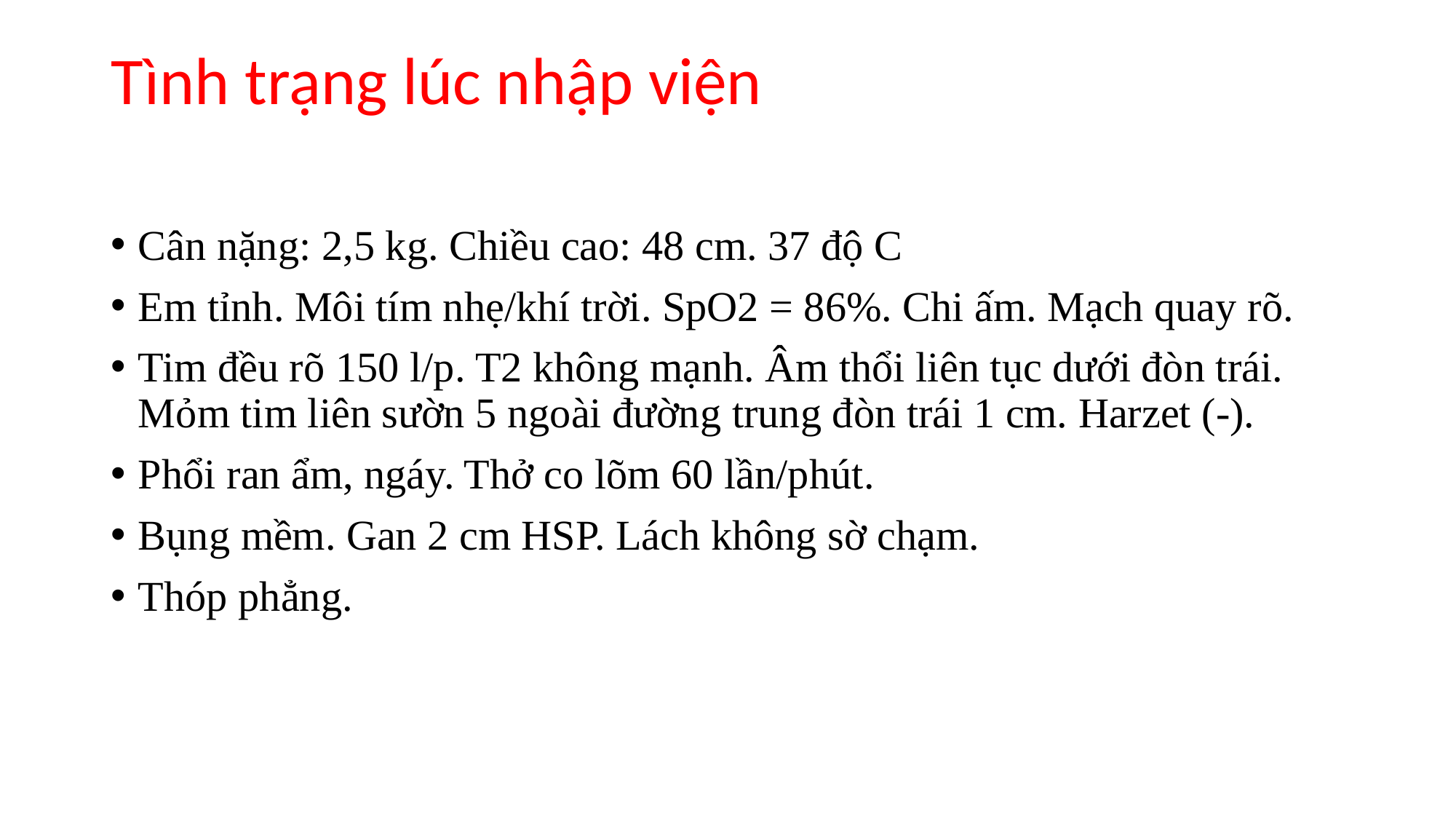

# Tình trạng lúc nhập viện
Cân nặng: 2,5 kg. Chiều cao: 48 cm. 37 độ C
Em tỉnh. Môi tím nhẹ/khí trời. SpO2 = 86%. Chi ấm. Mạch quay rõ.
Tim đều rõ 150 l/p. T2 không mạnh. Âm thổi liên tục dưới đòn trái. Mỏm tim liên sườn 5 ngoài đường trung đòn trái 1 cm. Harzet (-).
Phổi ran ẩm, ngáy. Thở co lõm 60 lần/phút.
Bụng mềm. Gan 2 cm HSP. Lách không sờ chạm.
Thóp phẳng.